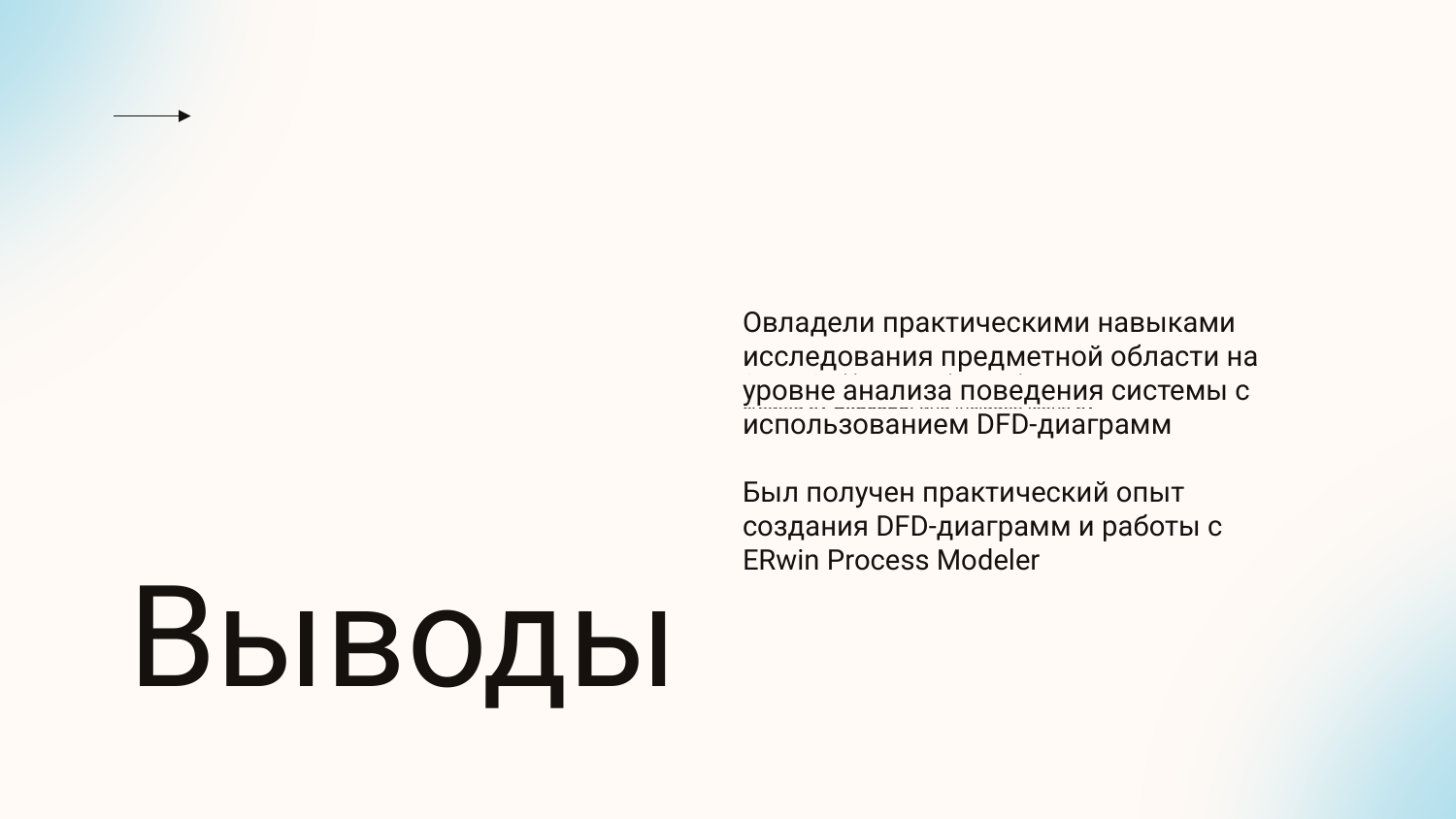

Овладели практическими навыками исследования предметной области на уровне анализа поведения системы с использованием DFD-диаграмм

Был получен практический опыт создания DFD-диаграмм и работы с ERwin Process Modeler
# Выводы